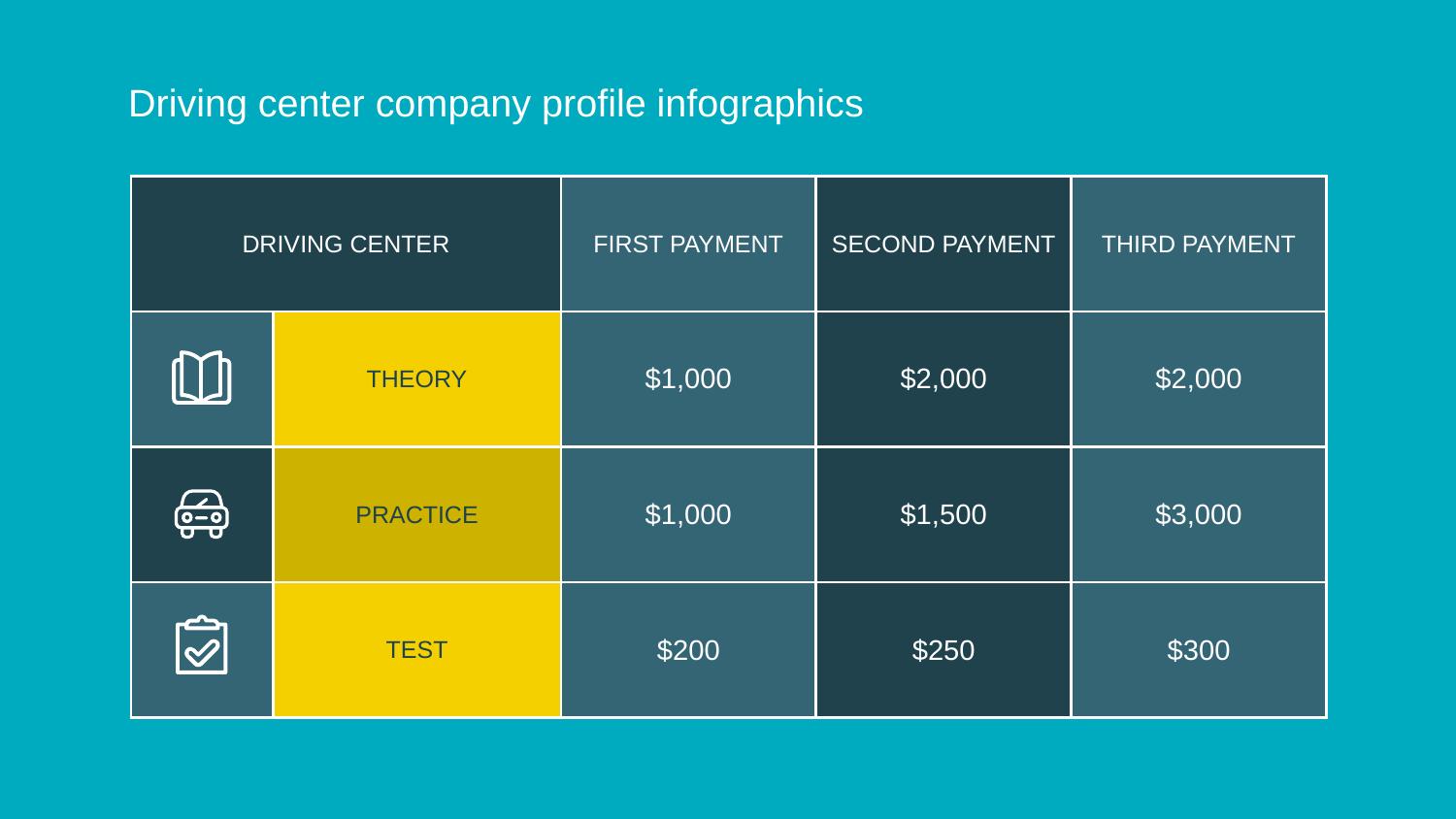

# Driving center company profile infographics
| DRIVING CENTER |  | FIRST PAYMENT | SECOND PAYMENT | THIRD PAYMENT |
| --- | --- | --- | --- | --- |
|  | THEORY | $1,000 | $2,000 | $2,000 |
|  | PRACTICE | $1,000 | $1,500 | $3,000 |
|  | TEST | $200 | $250 | $300 |